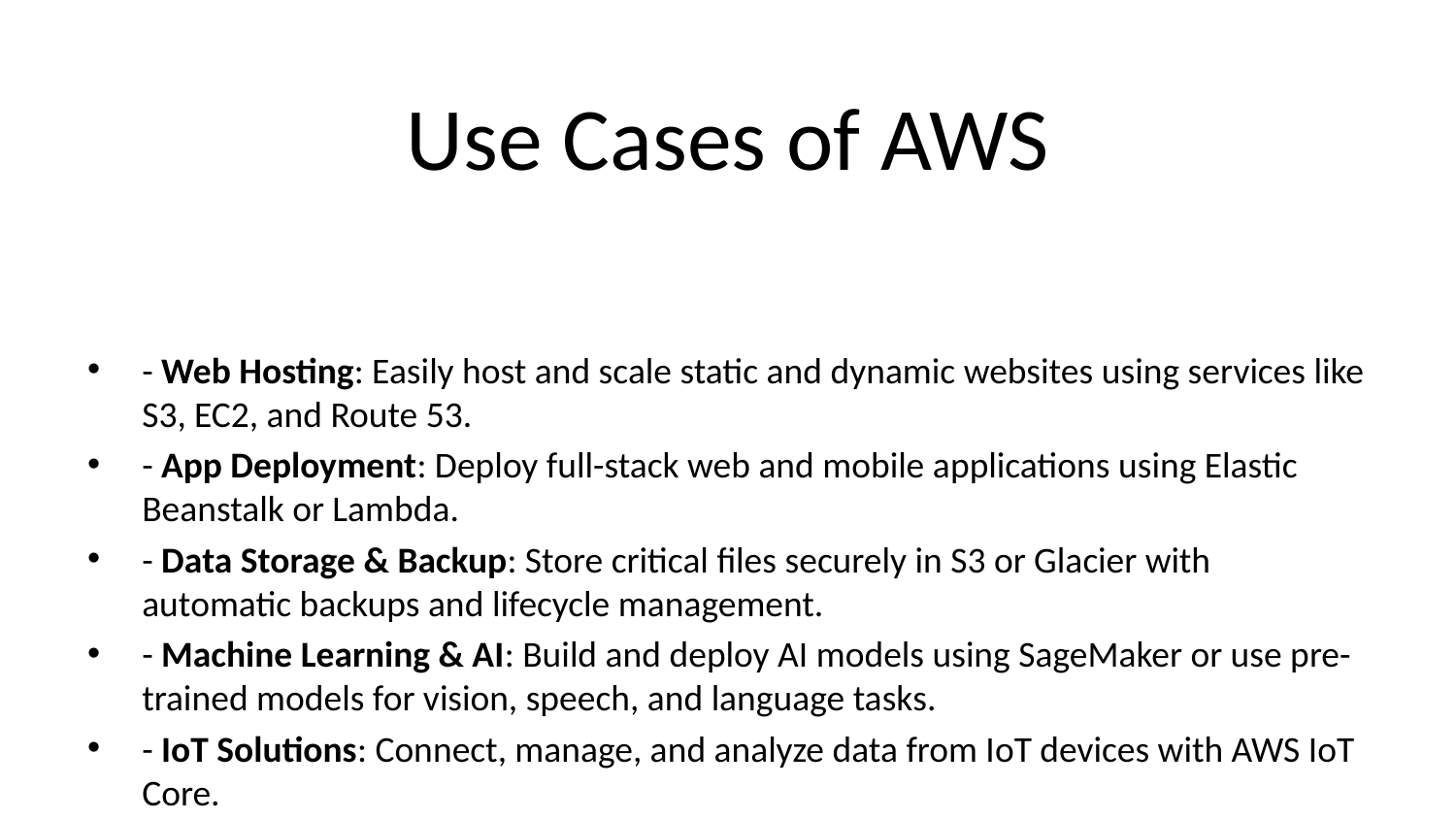

# Use Cases of AWS

- Web Hosting: Easily host and scale static and dynamic websites using services like S3, EC2, and Route 53.
- App Deployment: Deploy full-stack web and mobile applications using Elastic Beanstalk or Lambda.
- Data Storage & Backup: Store critical files securely in S3 or Glacier with automatic backups and lifecycle management.
- Machine Learning & AI: Build and deploy AI models using SageMaker or use pre-trained models for vision, speech, and language tasks.
- IoT Solutions: Connect, manage, and analyze data from IoT devices with AWS IoT Core.
- Big Data & Analytics: Process large-scale datasets in real time using Redshift, EMR, and Kinesis for data insights.